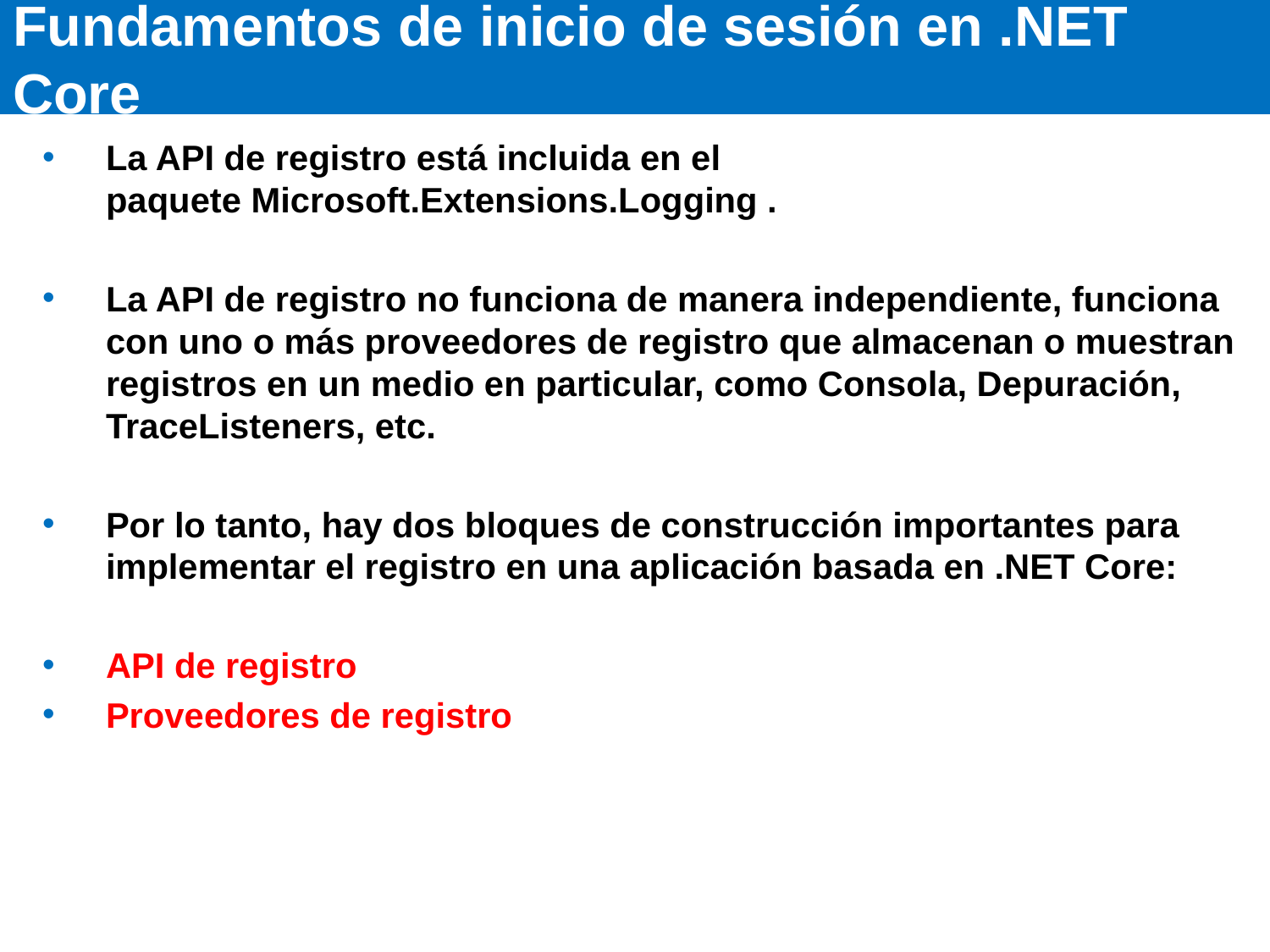

# Fundamentos de inicio de sesión en .NET Core
La API de registro está incluida en el paquete Microsoft.Extensions.Logging .

La API de registro no funciona de manera independiente, funciona con uno o más proveedores de registro que almacenan o muestran registros en un medio en particular, como Consola, Depuración, TraceListeners, etc.

Por lo tanto, hay dos bloques de construcción importantes para implementar el registro en una aplicación basada en .NET Core:

API de registro
Proveedores de registro